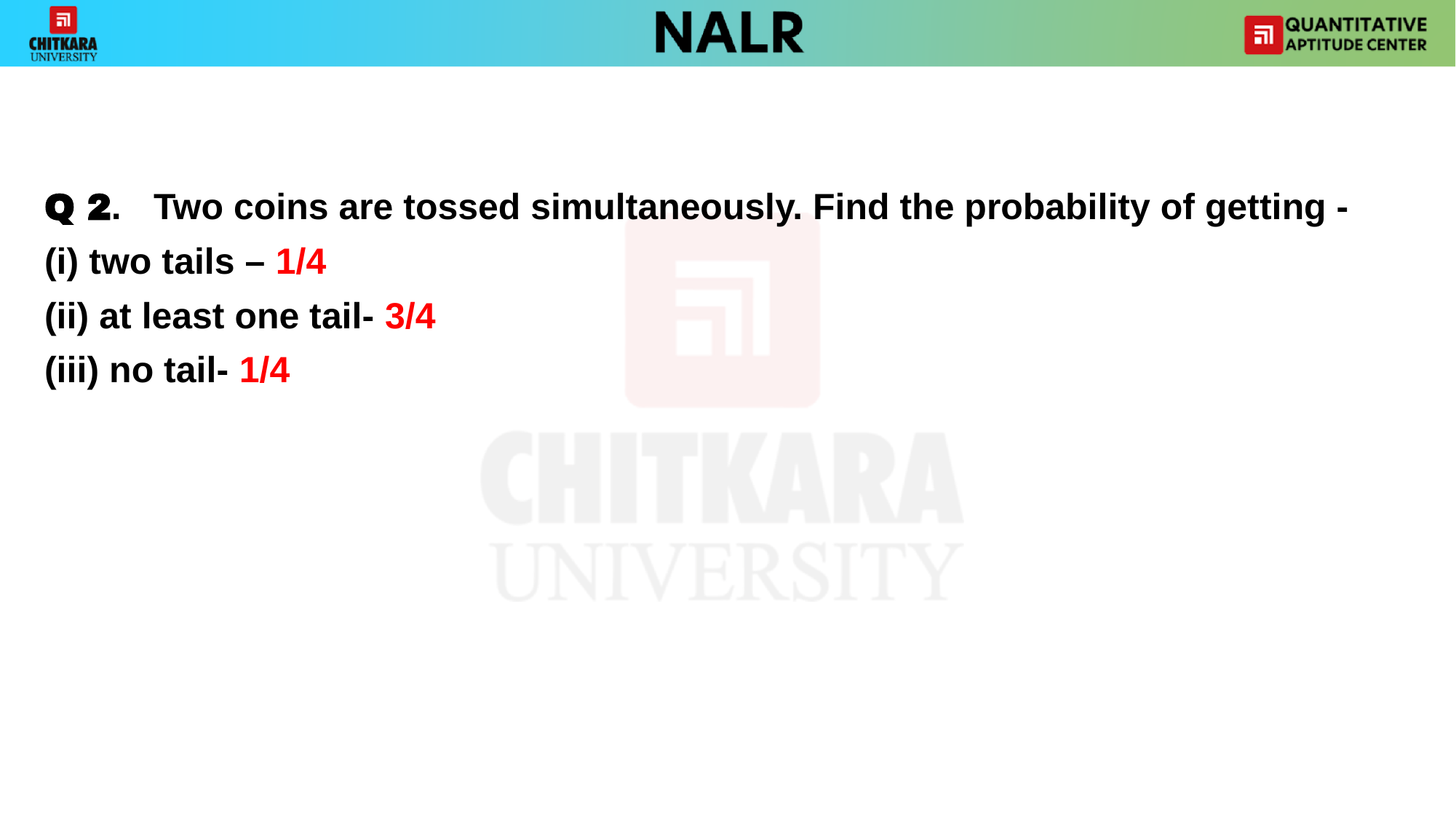

Q 2.	Two coins are tossed simultaneously. Find the probability of getting -
(i) two tails – 1/4
(ii) at least one tail- 3/4
(iii) no tail- 1/4